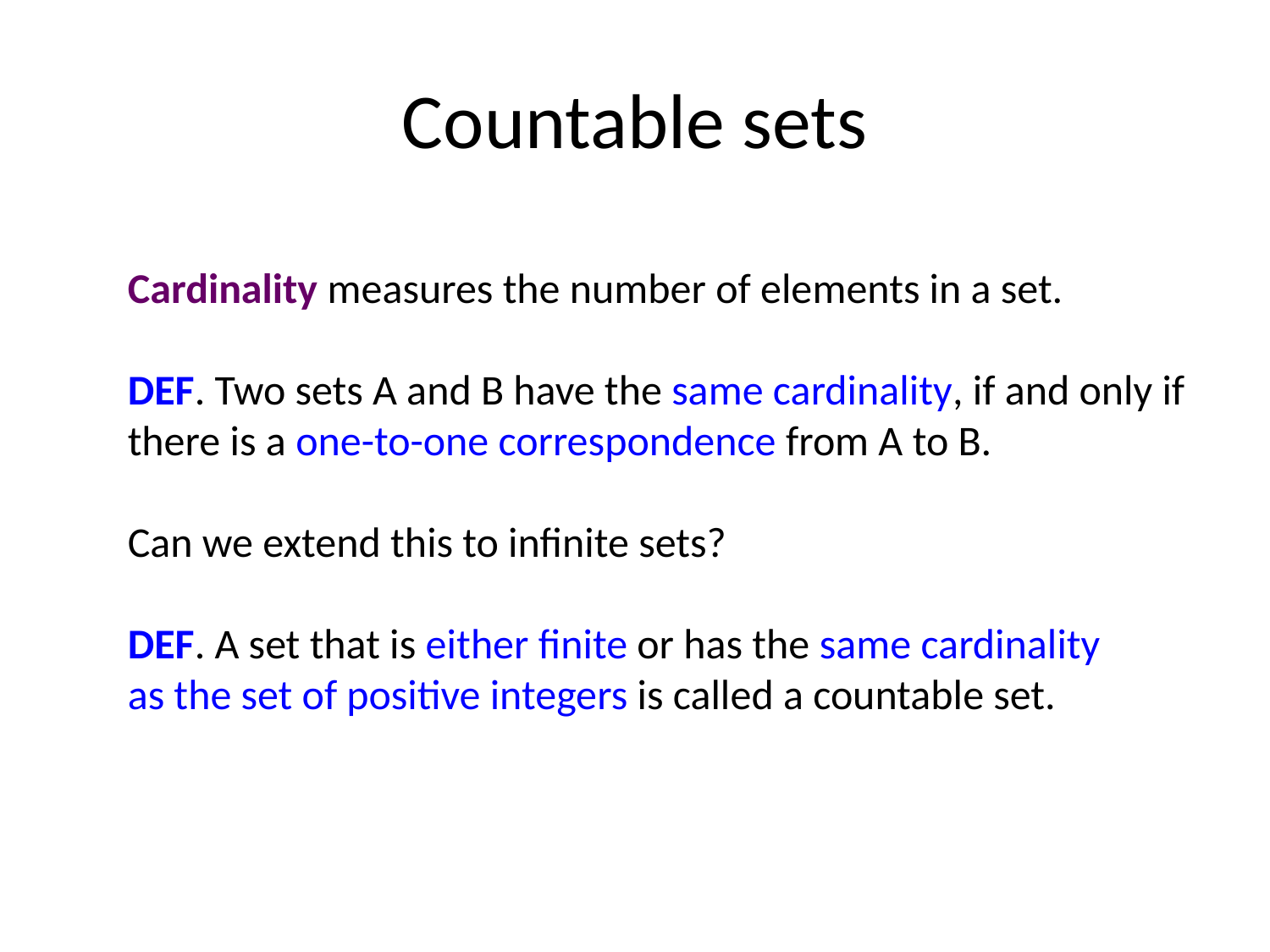

# Countable sets
Cardinality measures the number of elements in a set.

DEF. Two sets A and B have the same cardinality, if and only if
there is a one-to-one correspondence from A to B.

Can we extend this to infinite sets?

DEF. A set that is either finite or has the same cardinality
as the set of positive integers is called a countable set.